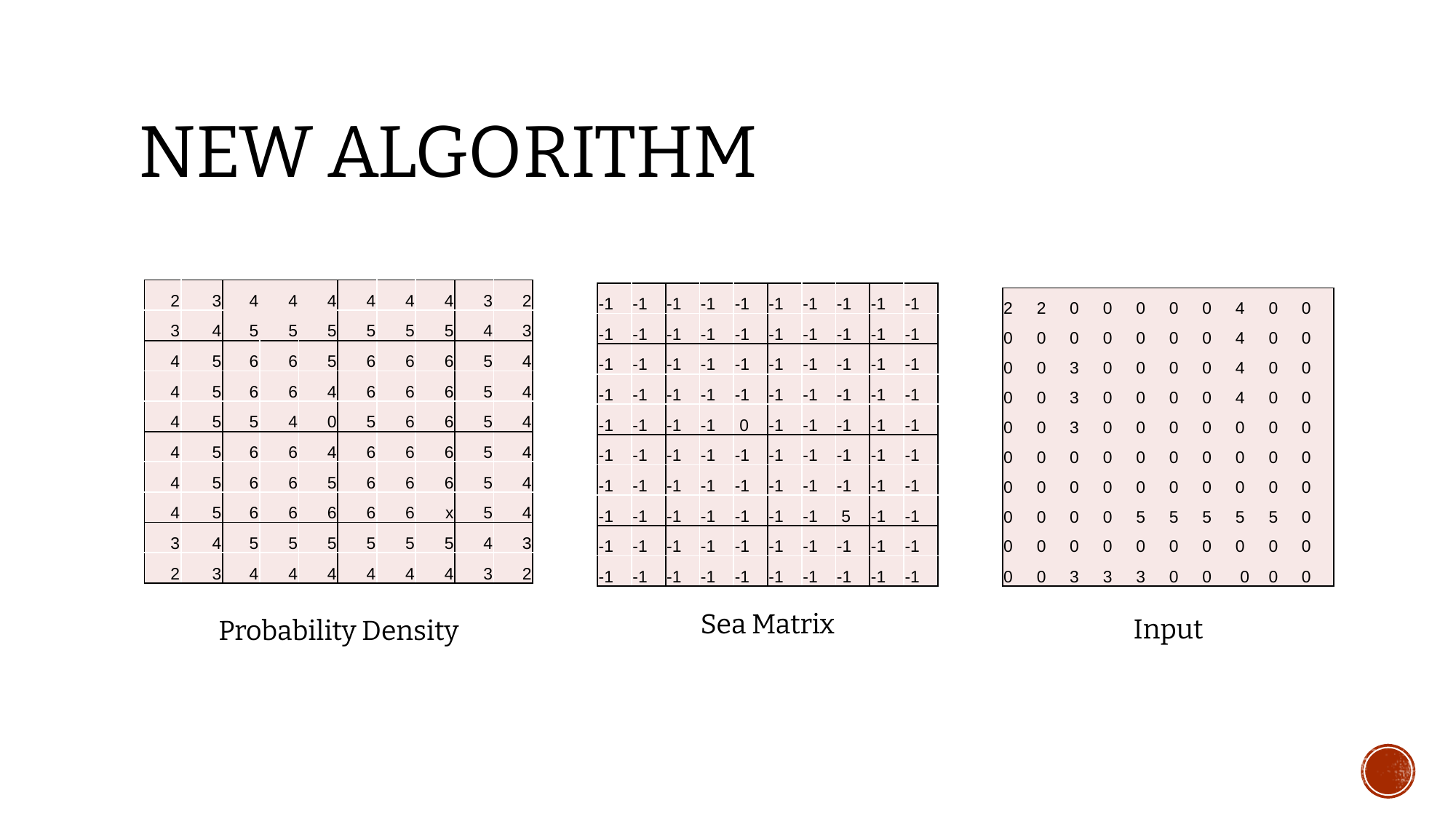

# New algorithm
| 2 | 3 | 4 | 4 | 4 | 4 | 4 | 4 | 3 | 2 |
| --- | --- | --- | --- | --- | --- | --- | --- | --- | --- |
| 3 | 4 | 5 | 5 | 5 | 5 | 5 | 5 | 4 | 3 |
| 4 | 5 | 6 | 6 | 5 | 6 | 6 | 6 | 5 | 4 |
| 4 | 5 | 6 | 6 | 4 | 6 | 6 | 6 | 5 | 4 |
| 4 | 5 | 5 | 4 | 0 | 5 | 6 | 6 | 5 | 4 |
| 4 | 5 | 6 | 6 | 4 | 6 | 6 | 6 | 5 | 4 |
| 4 | 5 | 6 | 6 | 5 | 6 | 6 | 6 | 5 | 4 |
| 4 | 5 | 6 | 6 | 6 | 6 | 6 | x | 5 | 4 |
| 3 | 4 | 5 | 5 | 5 | 5 | 5 | 5 | 4 | 3 |
| 2 | 3 | 4 | 4 | 4 | 4 | 4 | 4 | 3 | 2 |
| -1 | -1 | -1 | -1 | -1 | -1 | -1 | -1 | -1 | -1 |
| --- | --- | --- | --- | --- | --- | --- | --- | --- | --- |
| -1 | -1 | -1 | -1 | -1 | -1 | -1 | -1 | -1 | -1 |
| -1 | -1 | -1 | -1 | -1 | -1 | -1 | -1 | -1 | -1 |
| -1 | -1 | -1 | -1 | -1 | -1 | -1 | -1 | -1 | -1 |
| -1 | -1 | -1 | -1 | 0 | -1 | -1 | -1 | -1 | -1 |
| -1 | -1 | -1 | -1 | -1 | -1 | -1 | -1 | -1 | -1 |
| -1 | -1 | -1 | -1 | -1 | -1 | -1 | -1 | -1 | -1 |
| -1 | -1 | -1 | -1 | -1 | -1 | -1 | 5 | -1 | -1 |
| -1 | -1 | -1 | -1 | -1 | -1 | -1 | -1 | -1 | -1 |
| -1 | -1 | -1 | -1 | -1 | -1 | -1 | -1 | -1 | -1 |
| 2 | 2 | 0 | 0 | 0 | 0 | 0 | 4 | 0 | 0 |
| --- | --- | --- | --- | --- | --- | --- | --- | --- | --- |
| 0 | 0 | 0 | 0 | 0 | 0 | 0 | 4 | 0 | 0 |
| 0 | 0 | 3 | 0 | 0 | 0 | 0 | 4 | 0 | 0 |
| 0 | 0 | 3 | 0 | 0 | 0 | 0 | 4 | 0 | 0 |
| 0 | 0 | 3 | 0 | 0 | 0 | 0 | 0 | 0 | 0 |
| 0 | 0 | 0 | 0 | 0 | 0 | 0 | 0 | 0 | 0 |
| 0 | 0 | 0 | 0 | 0 | 0 | 0 | 0 | 0 | 0 |
| 0 | 0 | 0 | 0 | 5 | 5 | 5 | 5 | 5 | 0 |
| 0 | 0 | 0 | 0 | 0 | 0 | 0 | 0 | 0 | 0 |
| 0 | 0 | 3 | 3 | 3 | 0 | 0 | 0 | 0 | 0 |
Sea Matrix
Input
Probability Density